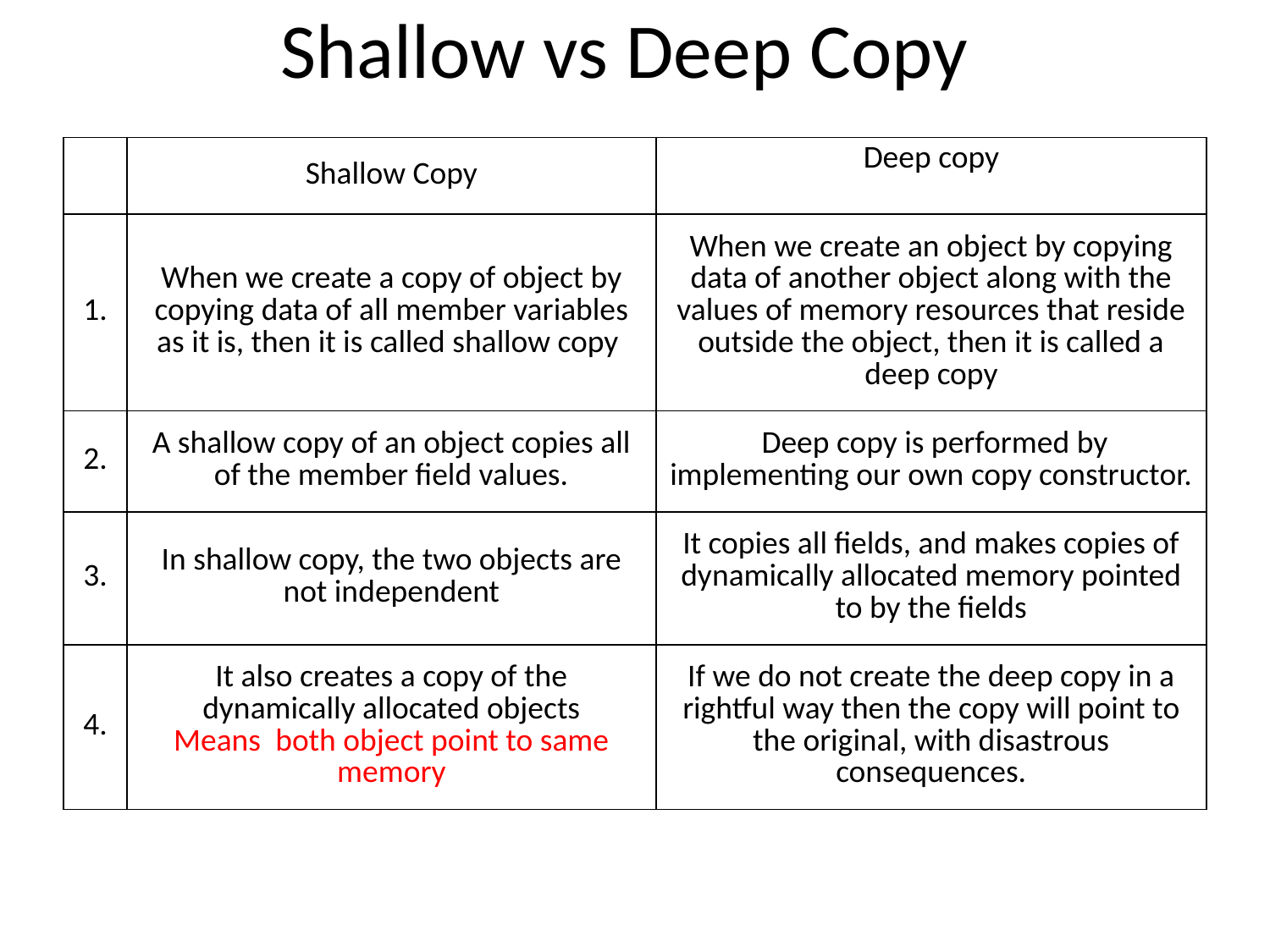

# Shallow vs Deep Copy
|  | Shallow Copy | Deep copy |
| --- | --- | --- |
| 1. | When we create a copy of object by copying data of all member variables as it is, then it is called shallow copy | When we create an object by copying data of another object along with the values of memory resources that reside outside the object, then it is called a deep copy |
| 2. | A shallow copy of an object copies all of the member field values. | Deep copy is performed by implementing our own copy constructor. |
| 3. | In shallow copy, the two objects are not independent | It copies all fields, and makes copies of dynamically allocated memory pointed to by the fields |
| 4. | It also creates a copy of the dynamically allocated objects Means both object point to same memory | If we do not create the deep copy in a rightful way then the copy will point to the original, with disastrous consequences. |